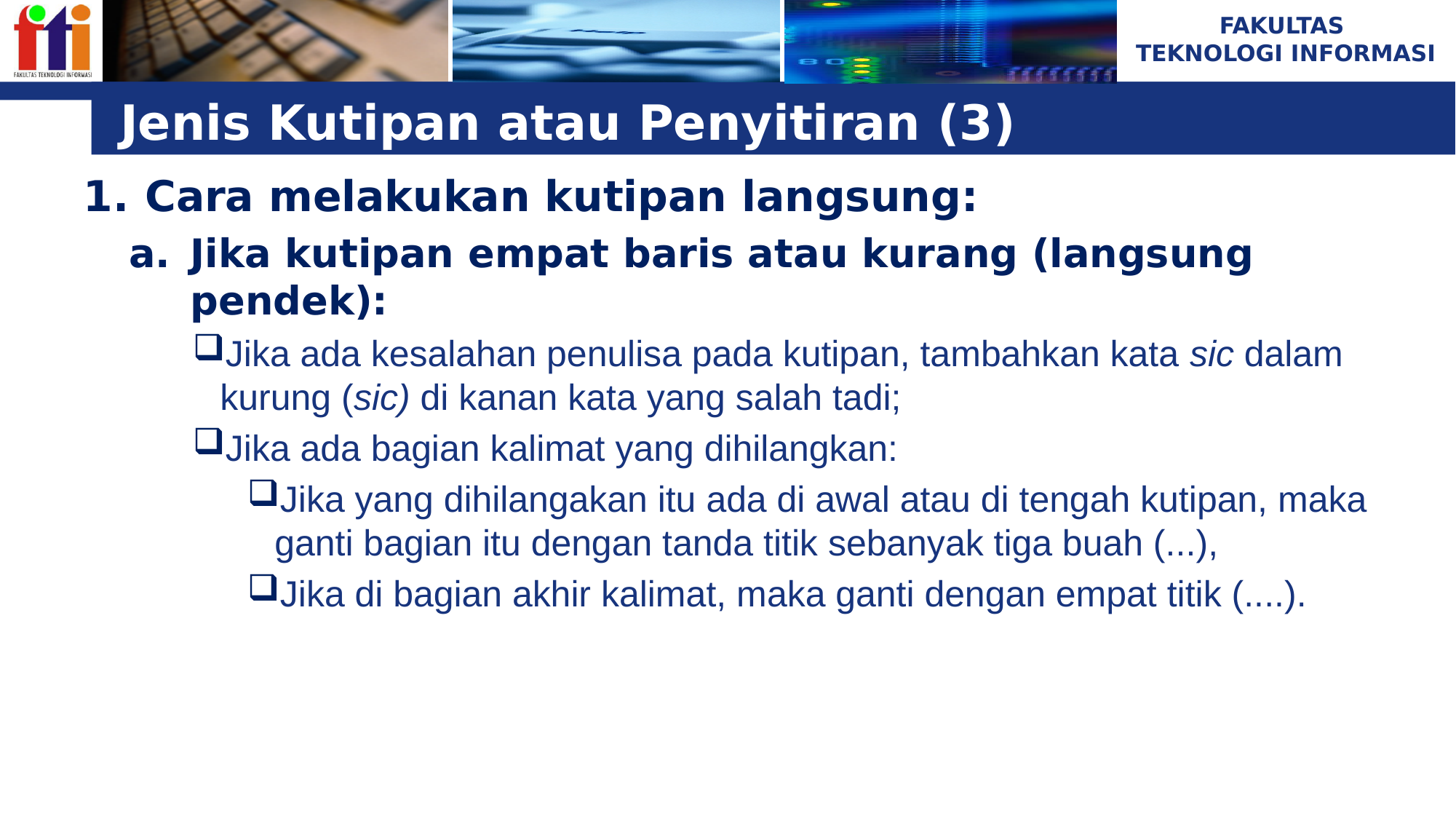

# Jenis Kutipan atau Penyitiran (3)
Cara melakukan kutipan langsung:
Jika kutipan empat baris atau kurang (langsung pendek):
Jika ada kesalahan penulisa pada kutipan, tambahkan kata sic dalam kurung (sic) di kanan kata yang salah tadi;
Jika ada bagian kalimat yang dihilangkan:
Jika yang dihilangakan itu ada di awal atau di tengah kutipan, maka ganti bagian itu dengan tanda titik sebanyak tiga buah (...),
Jika di bagian akhir kalimat, maka ganti dengan empat titik (....).